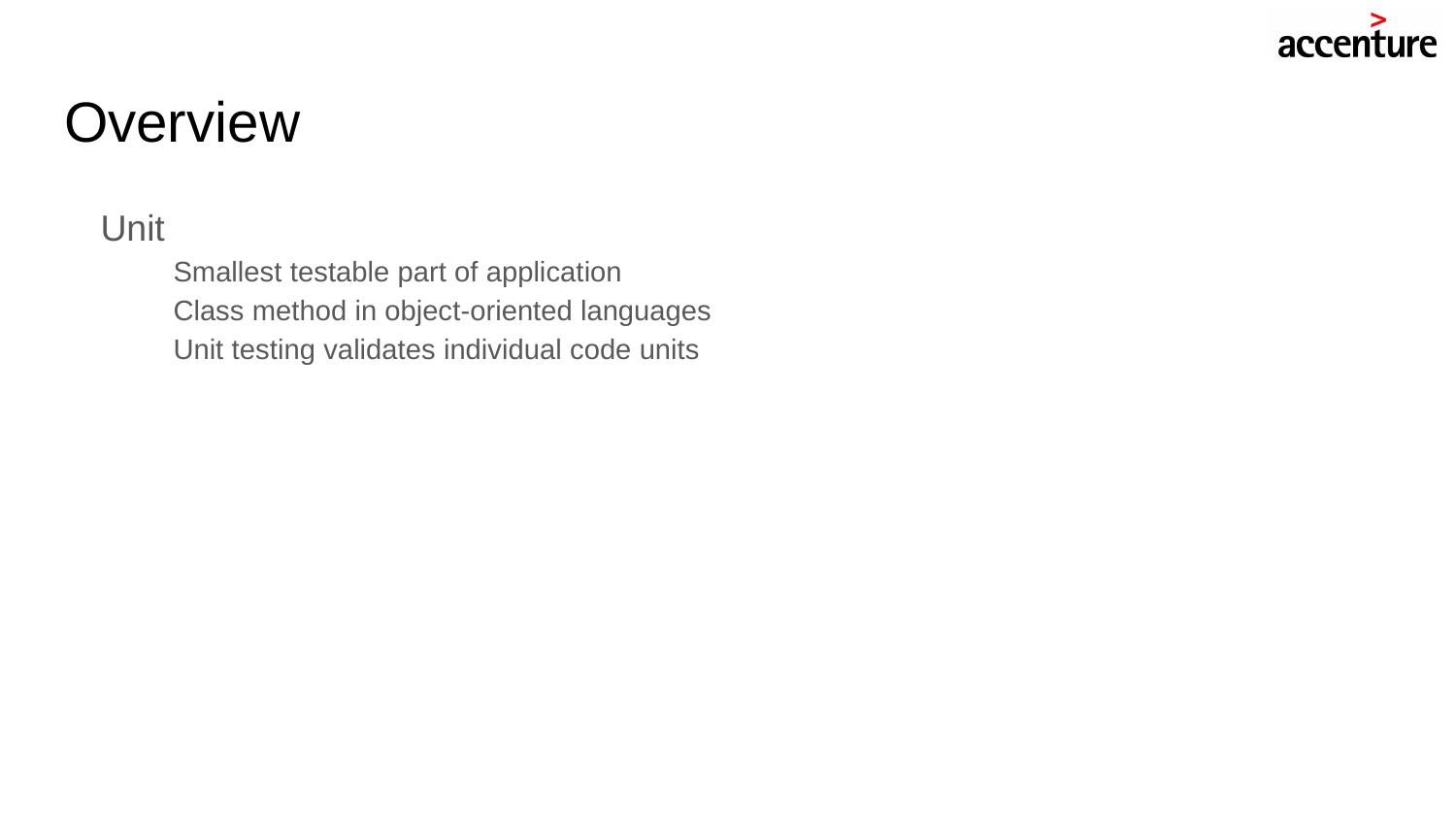

# Overview
Unit
Smallest testable part of application
Class method in object-oriented languages
Unit testing validates individual code units